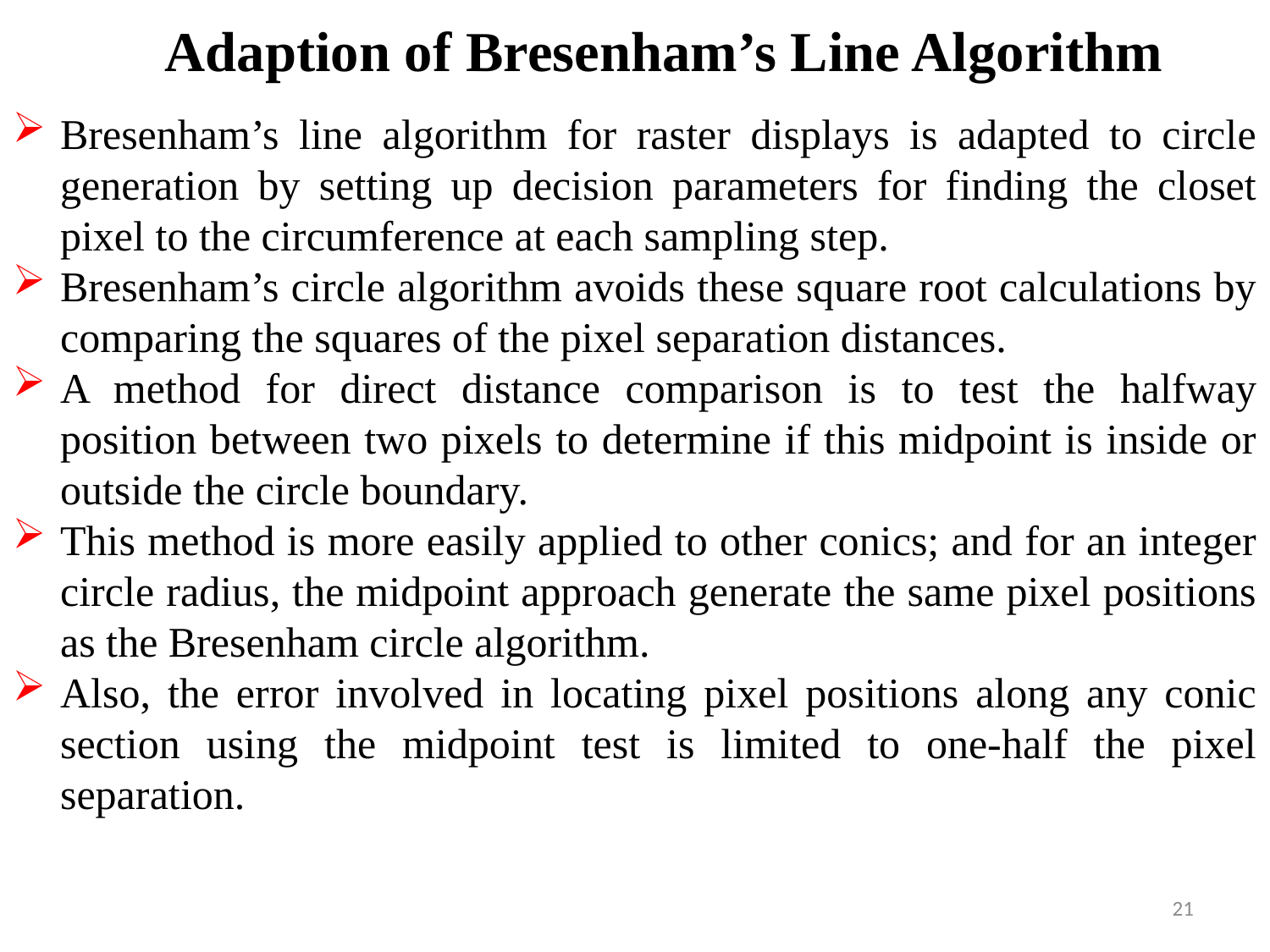

Adaption of Bresenham’s Line Algorithm
Bresenham’s line algorithm for raster displays is adapted to circle generation by setting up decision parameters for finding the closet pixel to the circumference at each sampling step.
Bresenham’s circle algorithm avoids these square root calculations by comparing the squares of the pixel separation distances.
A method for direct distance comparison is to test the halfway position between two pixels to determine if this midpoint is inside or outside the circle boundary.
This method is more easily applied to other conics; and for an integer circle radius, the midpoint approach generate the same pixel positions as the Bresenham circle algorithm.
Also, the error involved in locating pixel positions along any conic section using the midpoint test is limited to one-half the pixel separation.

21